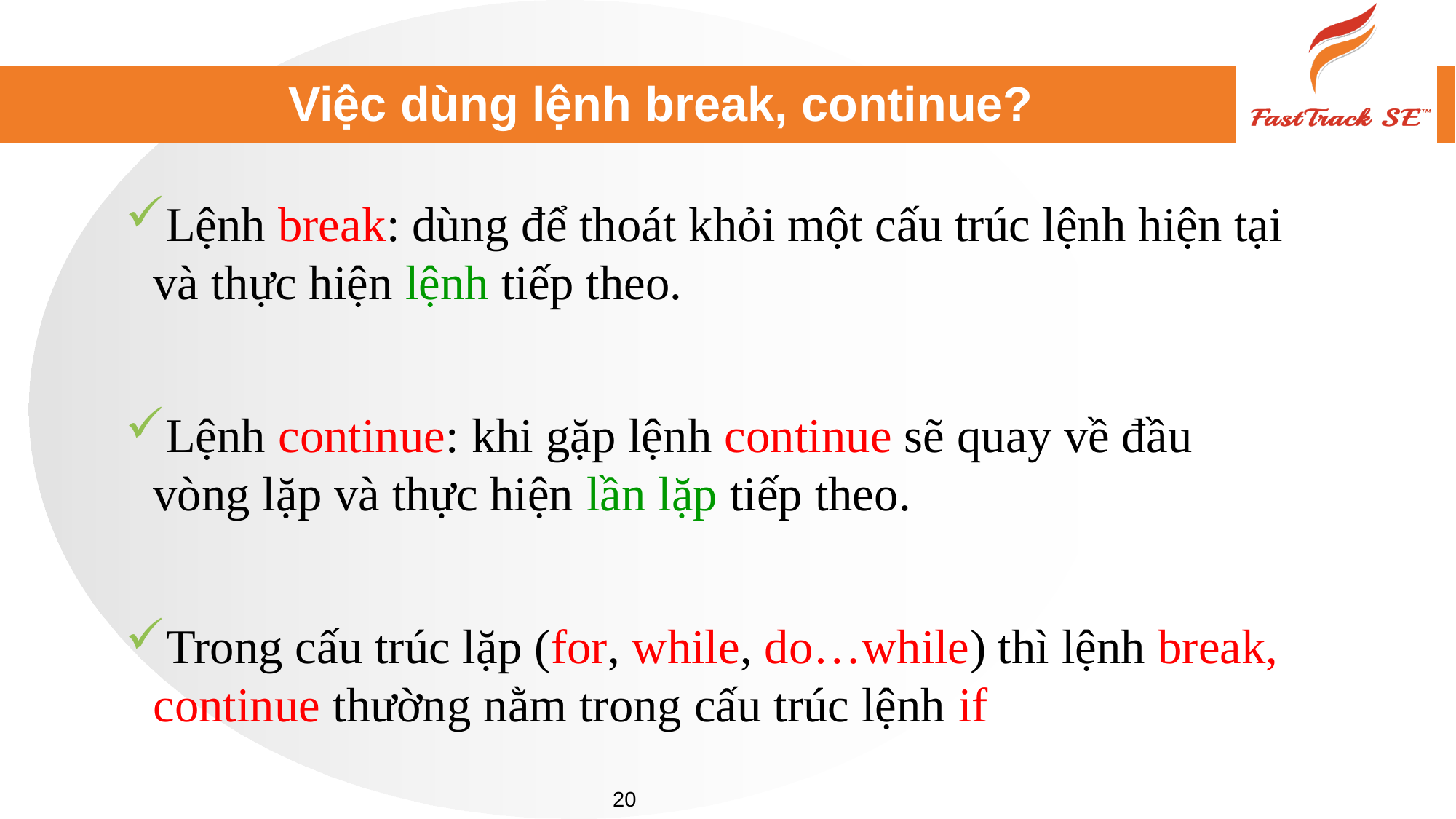

# Việc dùng lệnh break, continue?
Lệnh break: dùng để thoát khỏi một cấu trúc lệnh hiện tại và thực hiện lệnh tiếp theo.

Lệnh continue: khi gặp lệnh continue sẽ quay về đầu vòng lặp và thực hiện lần lặp tiếp theo.

Trong cấu trúc lặp (for, while, do…while) thì lệnh break, continue thường nằm trong cấu trúc lệnh if

20